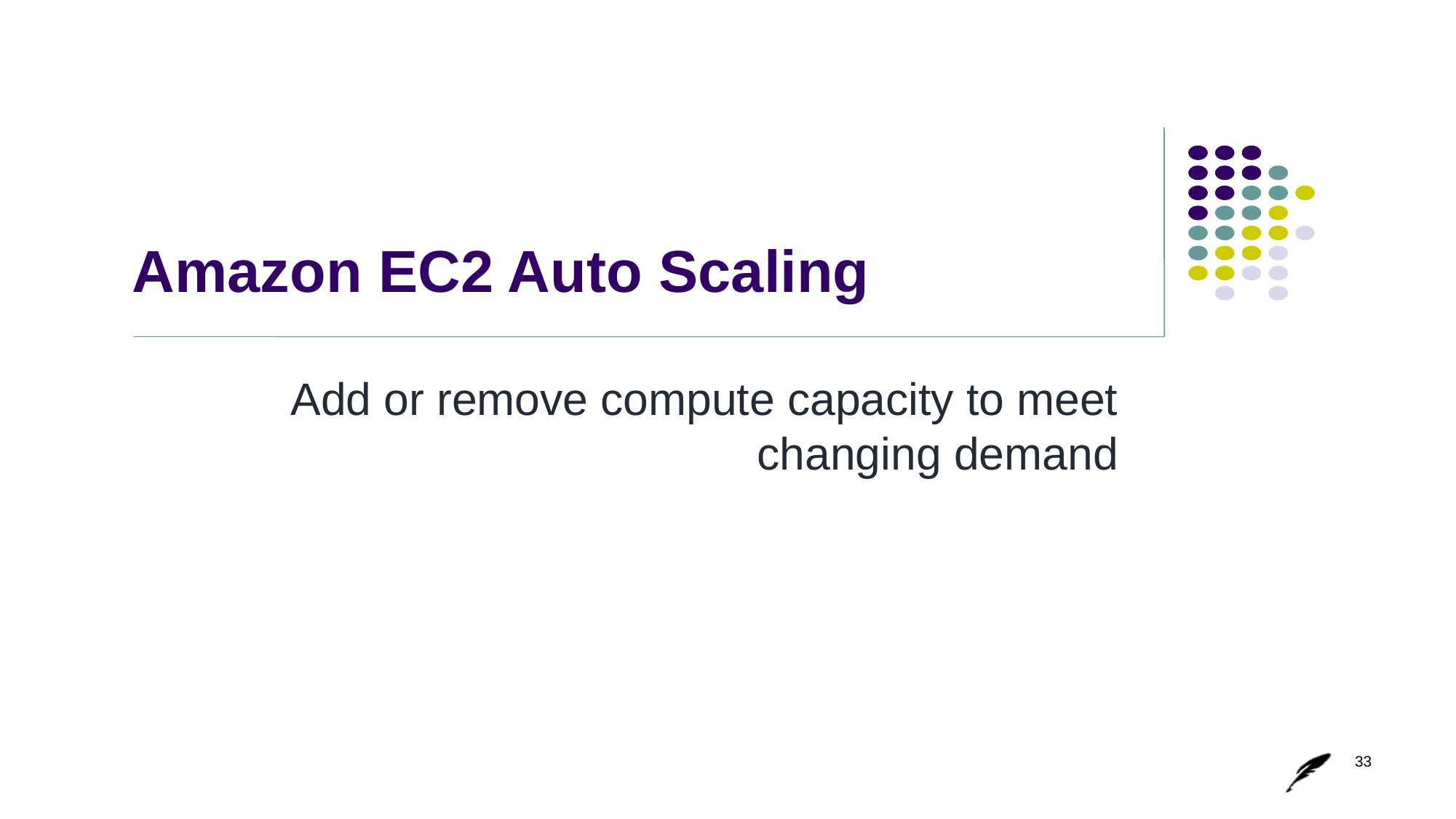

# Amazon EC2 Auto Scaling
Add or remove compute capacity to meet changing demand
33